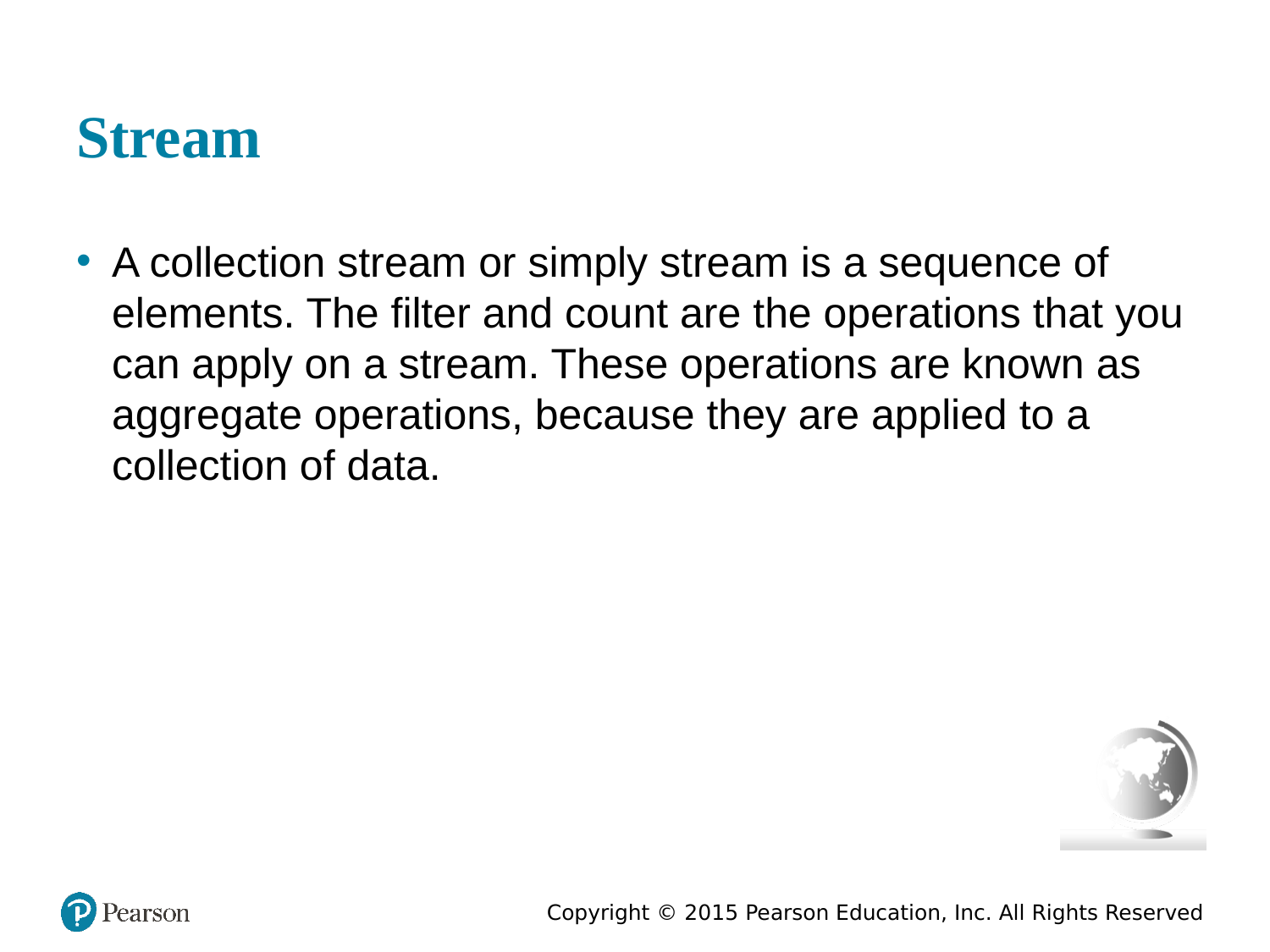

# Stream
A collection stream or simply stream is a sequence of elements. The filter and count are the operations that you can apply on a stream. These operations are known as aggregate operations, because they are applied to a collection of data.